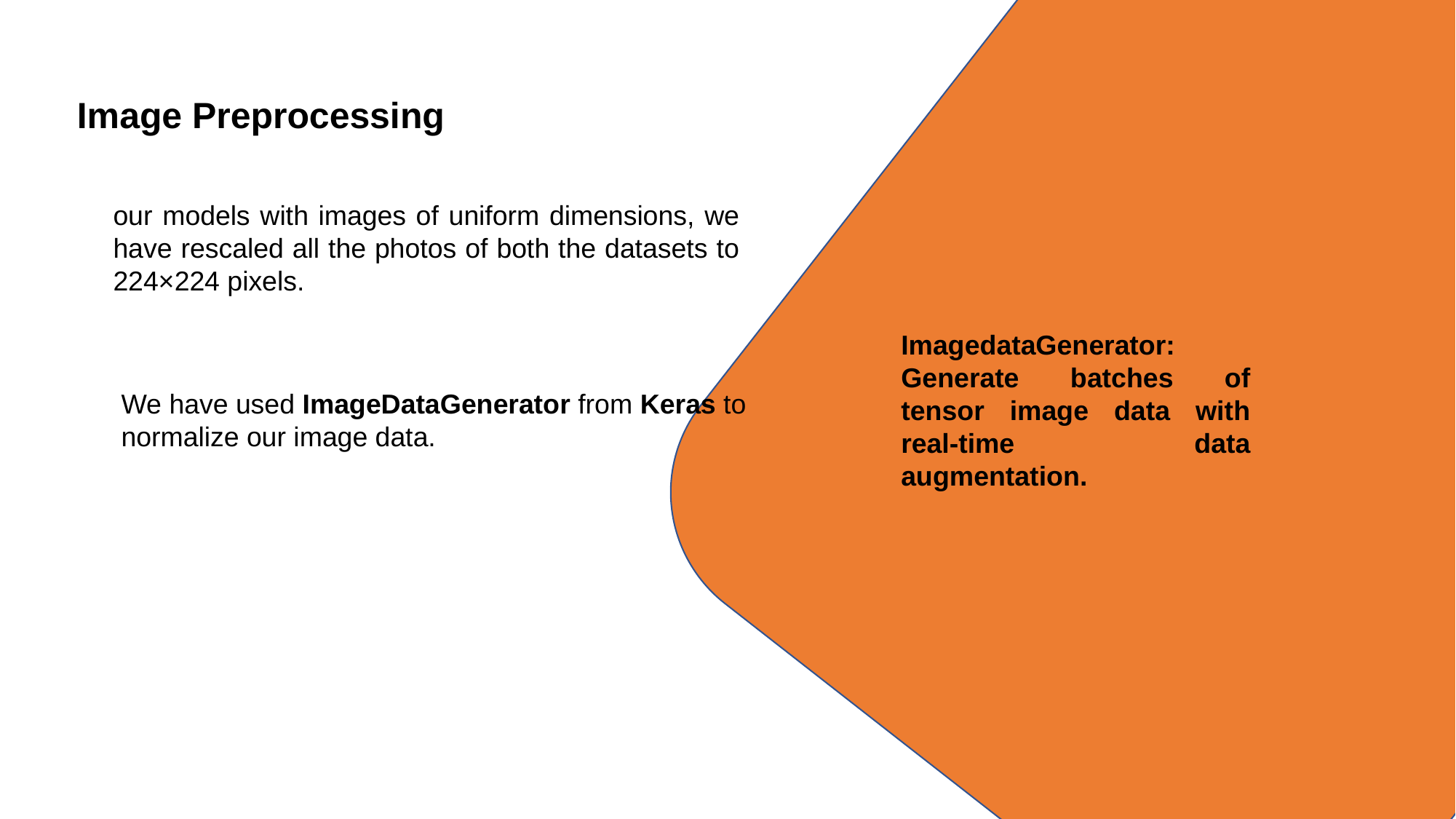

Image Preprocessing
our models with images of uniform dimensions, we have rescaled all the photos of both the datasets to 224×224 pixels.
ImagedataGenerator: Generate batches of tensor image data with real-time data augmentation.

We have used ImageDataGenerator from Keras to normalize our image data.